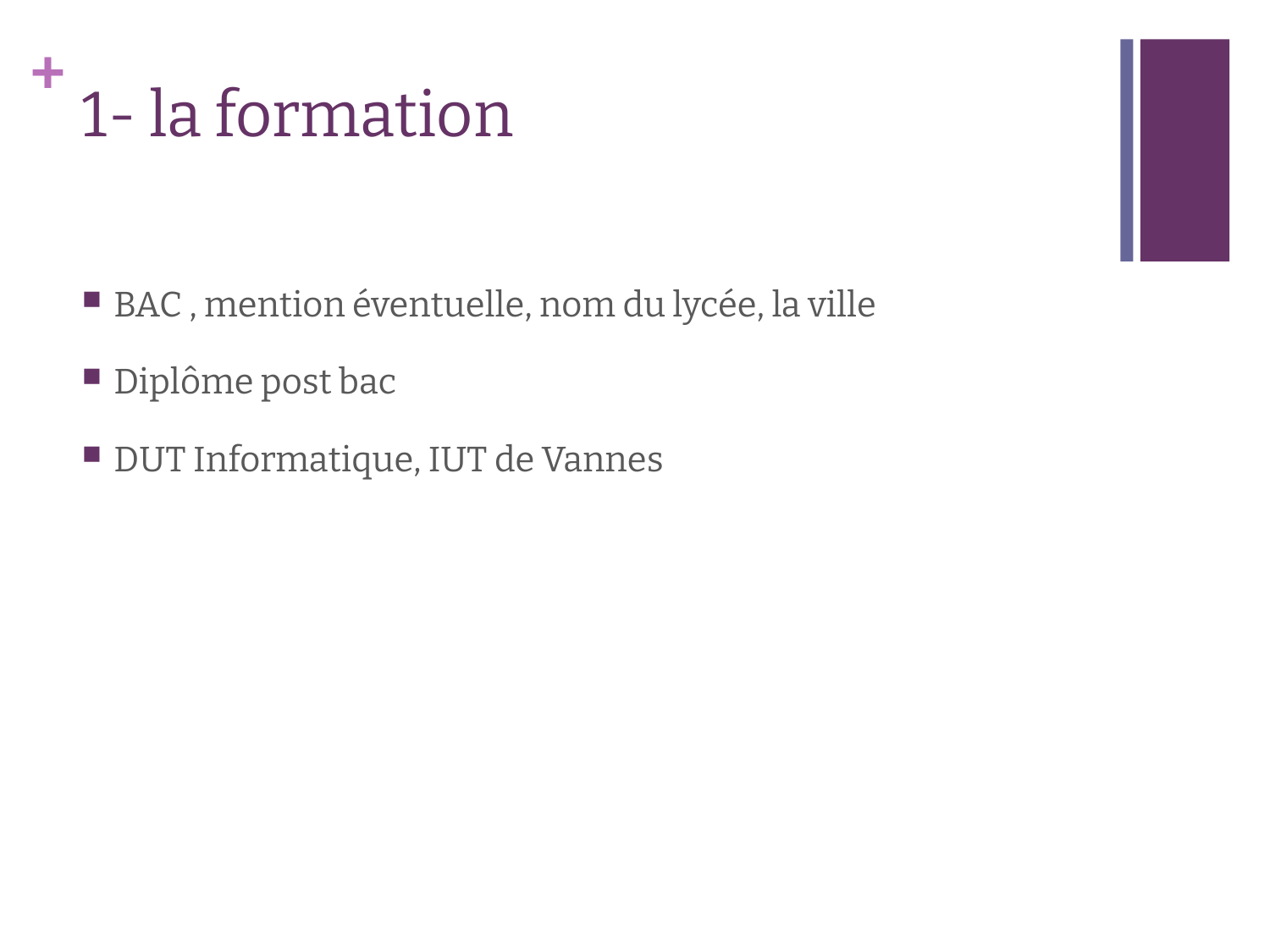

# 1- la formation
BAC , mention éventuelle, nom du lycée, la ville
Diplôme post bac
DUT Informatique, IUT de Vannes